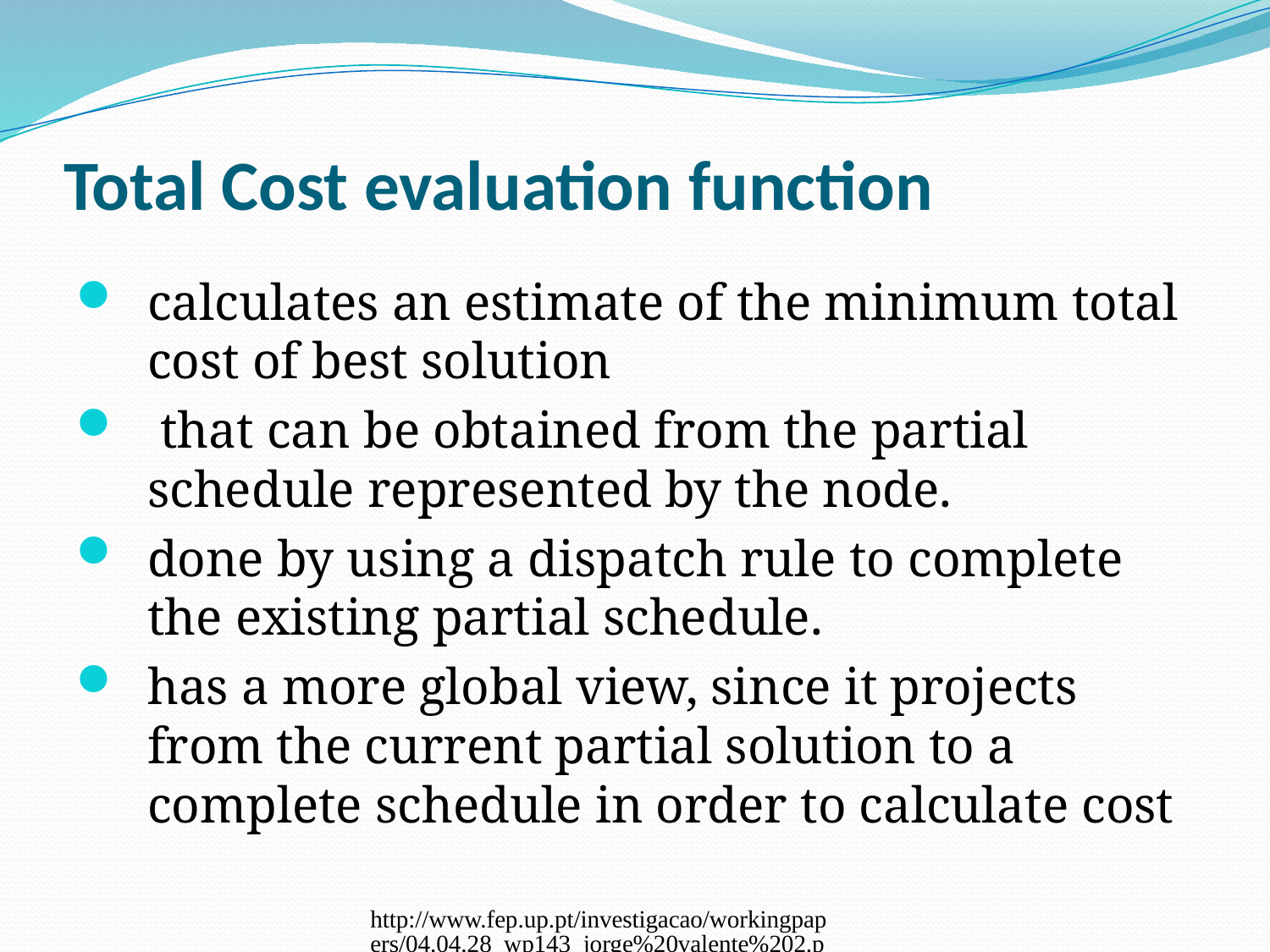

# Total Cost evaluation function
calculates an estimate of the minimum total cost of best solution
 that can be obtained from the partial schedule represented by the node.
done by using a dispatch rule to complete the existing partial schedule.
has a more global view, since it projects from the current partial solution to a complete schedule in order to calculate cost
http://www.fep.up.pt/investigacao/workingpapers/04.04.28_wp143_jorge%20valente%202.pdf